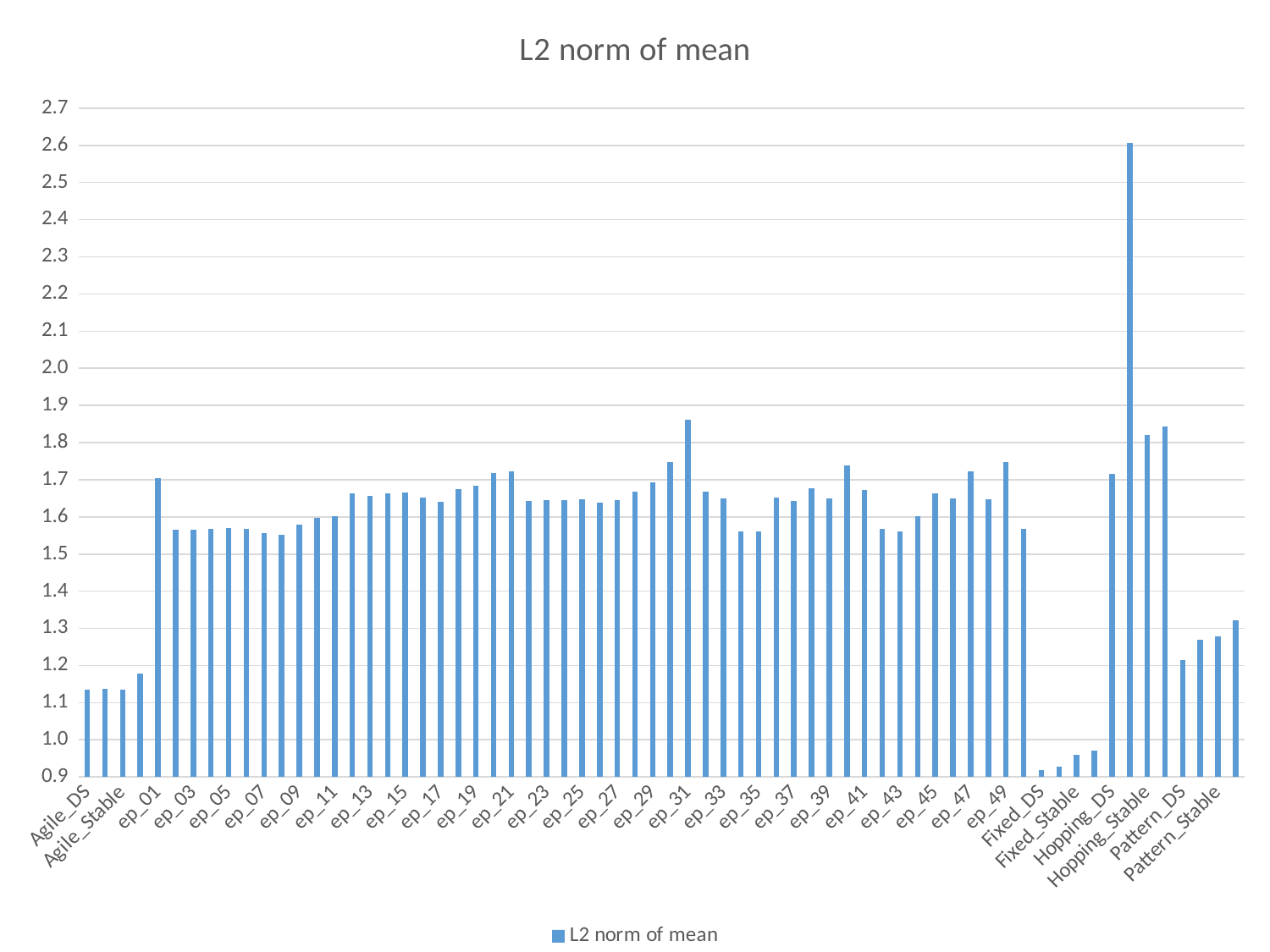

### Chart:

| Category | L2 norm of mean |
|---|---|
| Agile_DS | 1.1343848290147416 |
| Agile_Jitter | 1.1365145757810817 |
| Agile_Stable | 1.1345171317702052 |
| Agile_Stagger | 1.1778095727366964 |
| ep_01 | 1.703776595402142 |
| ep_02 | 1.5642932346560918 |
| ep_03 | 1.5654173660234099 |
| ep_04 | 1.566981798979818 |
| ep_05 | 1.569136348118543 |
| ep_06 | 1.568688173493056 |
| ep_07 | 1.5567998923749502 |
| ep_08 | 1.5515928133198664 |
| ep_09 | 1.5787804299927382 |
| ep_10 | 1.5970263158300282 |
| ep_11 | 1.6028700099398283 |
| ep_12 | 1.6622149144335796 |
| ep_13 | 1.6556215616088594 |
| ep_14 | 1.6626373467700057 |
| ep_15 | 1.6645905737848252 |
| ep_16 | 1.6509909419641784 |
| ep_17 | 1.64119716754058 |
| ep_18 | 1.674844372849858 |
| ep_19 | 1.6841258050326655 |
| ep_20 | 1.718276696254123 |
| ep_21 | 1.7234019943917058 |
| ep_22 | 1.6432794134373727 |
| ep_23 | 1.6443270990977925 |
| ep_24 | 1.6443236379590063 |
| ep_25 | 1.6482655957845294 |
| ep_26 | 1.6382821475277412 |
| ep_27 | 1.644754250053792 |
| ep_28 | 1.6689851548389432 |
| ep_29 | 1.6925546482669314 |
| ep_30 | 1.746999435416396 |
| ep_31 | 1.8606173202858511 |
| ep_32 | 1.6681474234762868 |
| ep_33 | 1.6488576954241179 |
| ep_34 | 1.559897310048284 |
| ep_35 | 1.5598474850818127 |
| ep_36 | 1.6522428166435625 |
| ep_37 | 1.6428178631157386 |
| ep_38 | 1.6780410061679798 |
| ep_39 | 1.6496663389962425 |
| ep_40 | 1.7397182750761635 |
| ep_41 | 1.672655211208397 |
| ep_42 | 1.5687621453417973 |
| ep_43 | 1.561903394654081 |
| ep_44 | 1.6024921217134296 |
| ep_45 | 1.6637051391193254 |
| ep_46 | 1.649365199250768 |
| ep_47 | 1.723288731371448 |
| ep_48 | 1.6477388876882804 |
| ep_49 | 1.7473363817000627 |
| ep_50 | 1.5688473554995703 |
| Fixed_DS | 0.9188469000595065 |
| Fixed_Jitter | 0.9266791153893695 |
| Fixed_Stable | 0.9601799852438528 |
| Fixed_Stagger | 0.9709863897894511 |
| Hopping_DS | 1.716049460996695 |
| Hopping_Jitter | 2.6065774975851292 |
| Hopping_Stable | 1.8208375479576984 |
| Hopping_Stagger | 1.8433016383690226 |
| Pattern_DS | 1.213839213376726 |
| Pattern_Jitter | 1.2697092580954357 |
| Pattern_Stable | 1.2794210909679653 |
| Pattern_Stagger | 1.3215639297742585 |